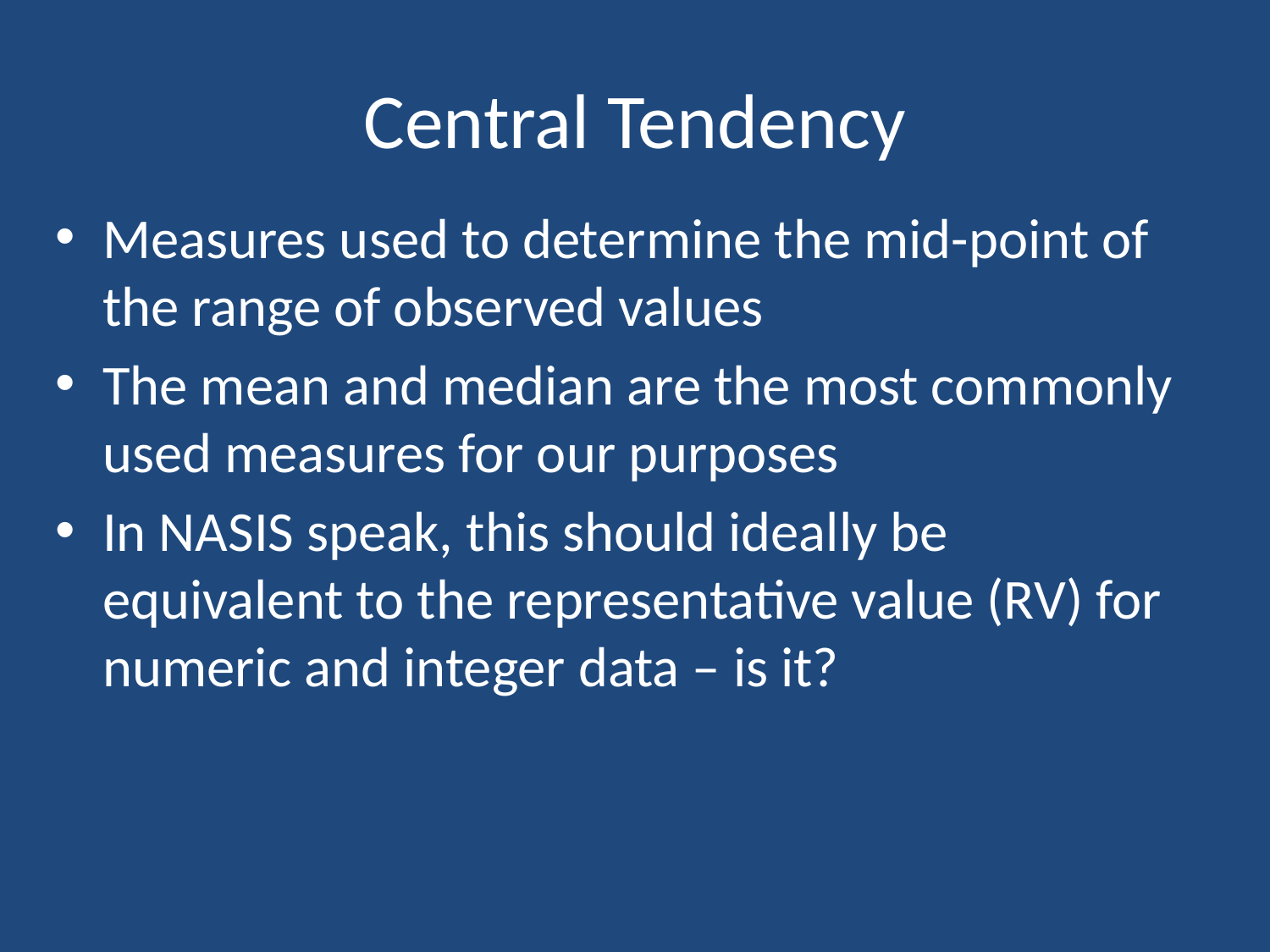

# Central Tendency
Measures used to determine the mid-point of the range of observed values
The mean and median are the most commonly used measures for our purposes
In NASIS speak, this should ideally be equivalent to the representative value (RV) for numeric and integer data – is it?